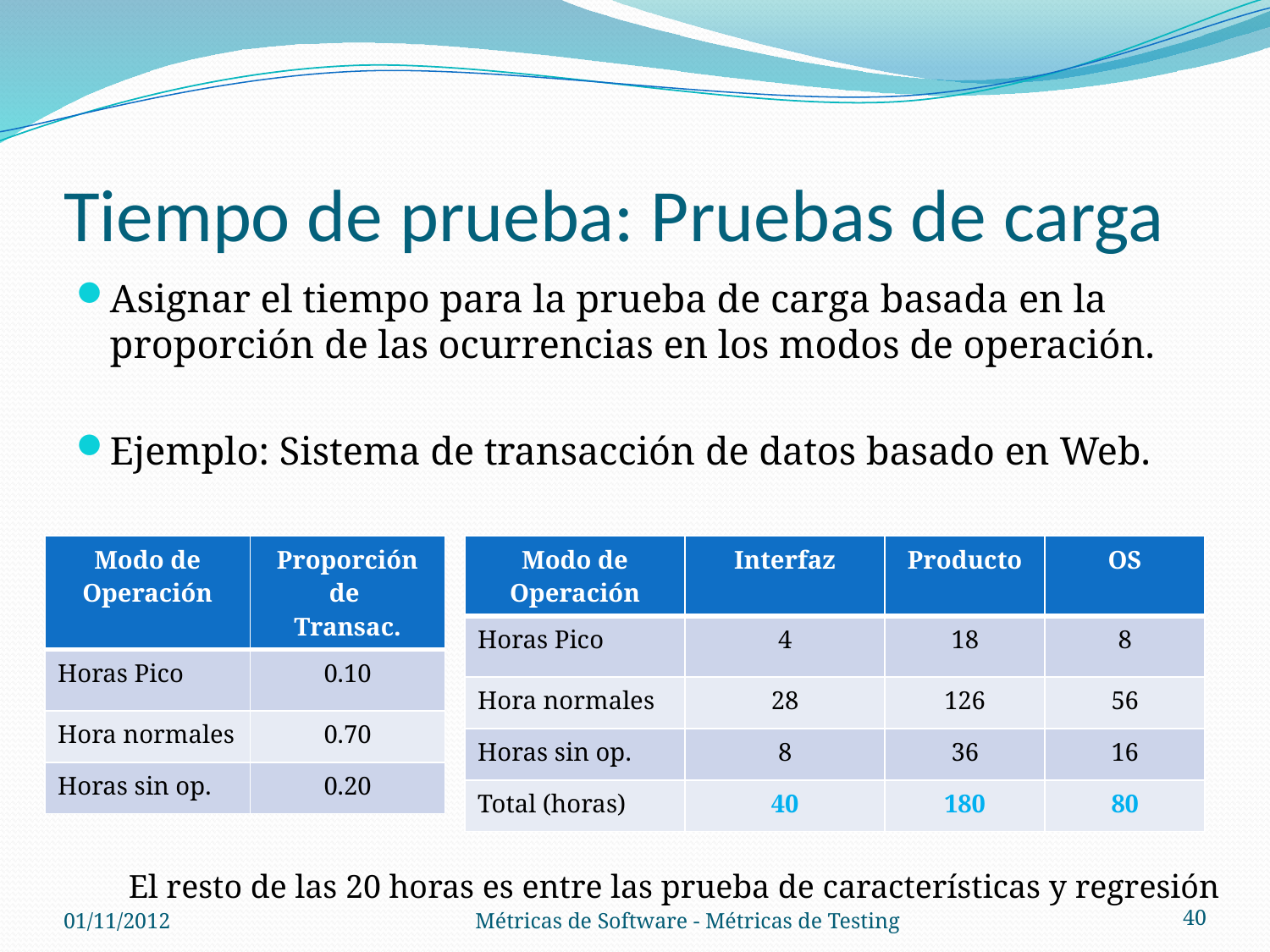

# Tiempo de prueba: Pruebas de carga
Asignar el tiempo para la prueba de carga basada en la proporción de las ocurrencias en los modos de operación.

Ejemplo: Sistema de transacción de datos basado en Web.
| Modo de Operación | Proporción de Transac. |
| --- | --- |
| Horas Pico | 0.10 |
| Hora normales | 0.70 |
| Horas sin op. | 0.20 |
| Modo de Operación | Interfaz | Producto | OS |
| --- | --- | --- | --- |
| Horas Pico | 4 | 18 | 8 |
| Hora normales | 28 | 126 | 56 |
| Horas sin op. | 8 | 36 | 16 |
| Total (horas) | 40 | 180 | 80 |
El resto de las 20 horas es entre las prueba de características y regresión
01/11/2012
40
Métricas de Software - Métricas de Testing